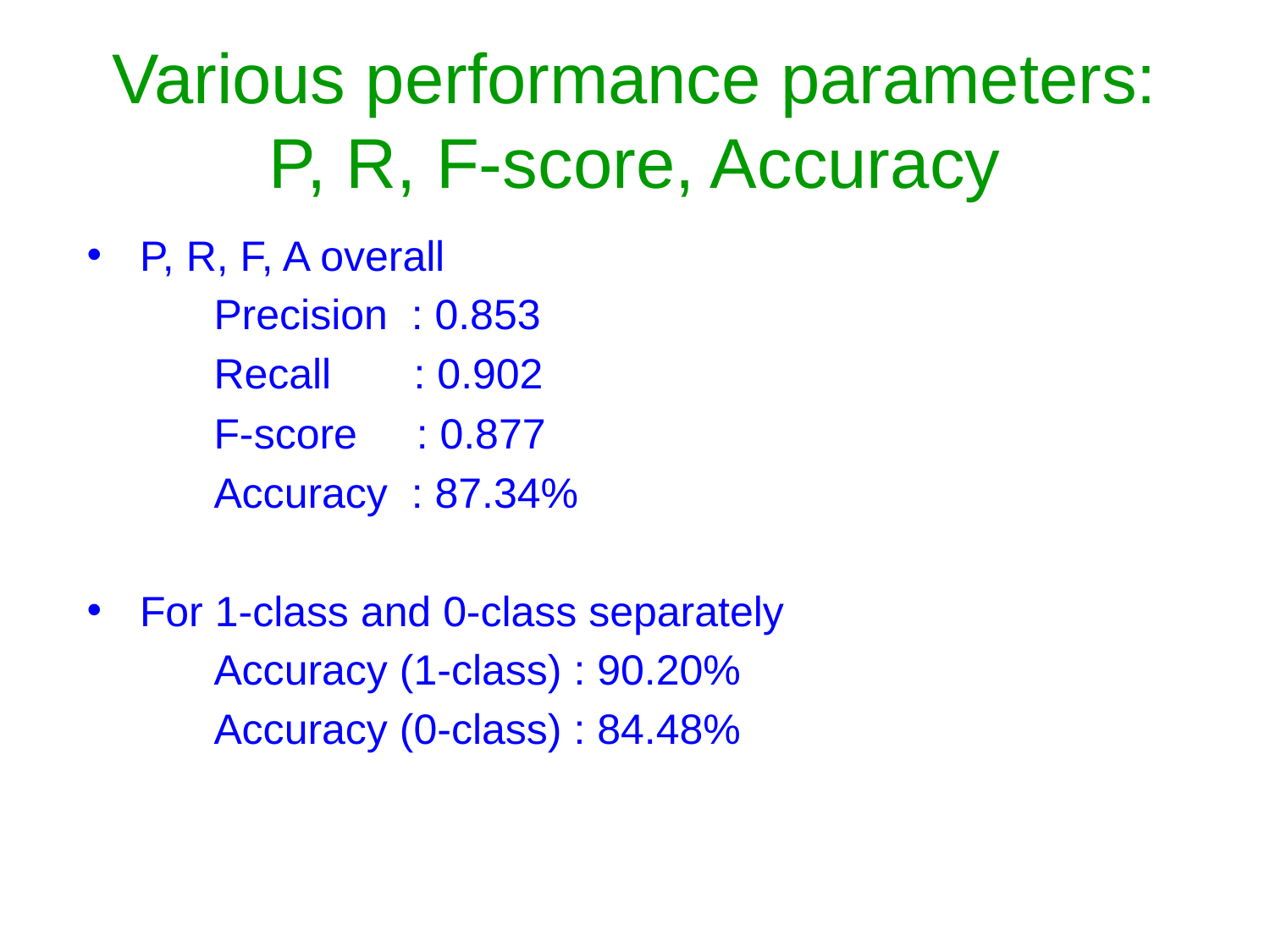

# Various performance parameters: P, R, F-score, Accuracy
P, R, F, A overall
	Precision  : 0.853
	Recall       : 0.902
	F-score     : 0.877
	Accuracy  : 87.34%

For 1-class and 0-class separately
	Accuracy (1-class) : 90.20%
	Accuracy (0-class) : 84.48%